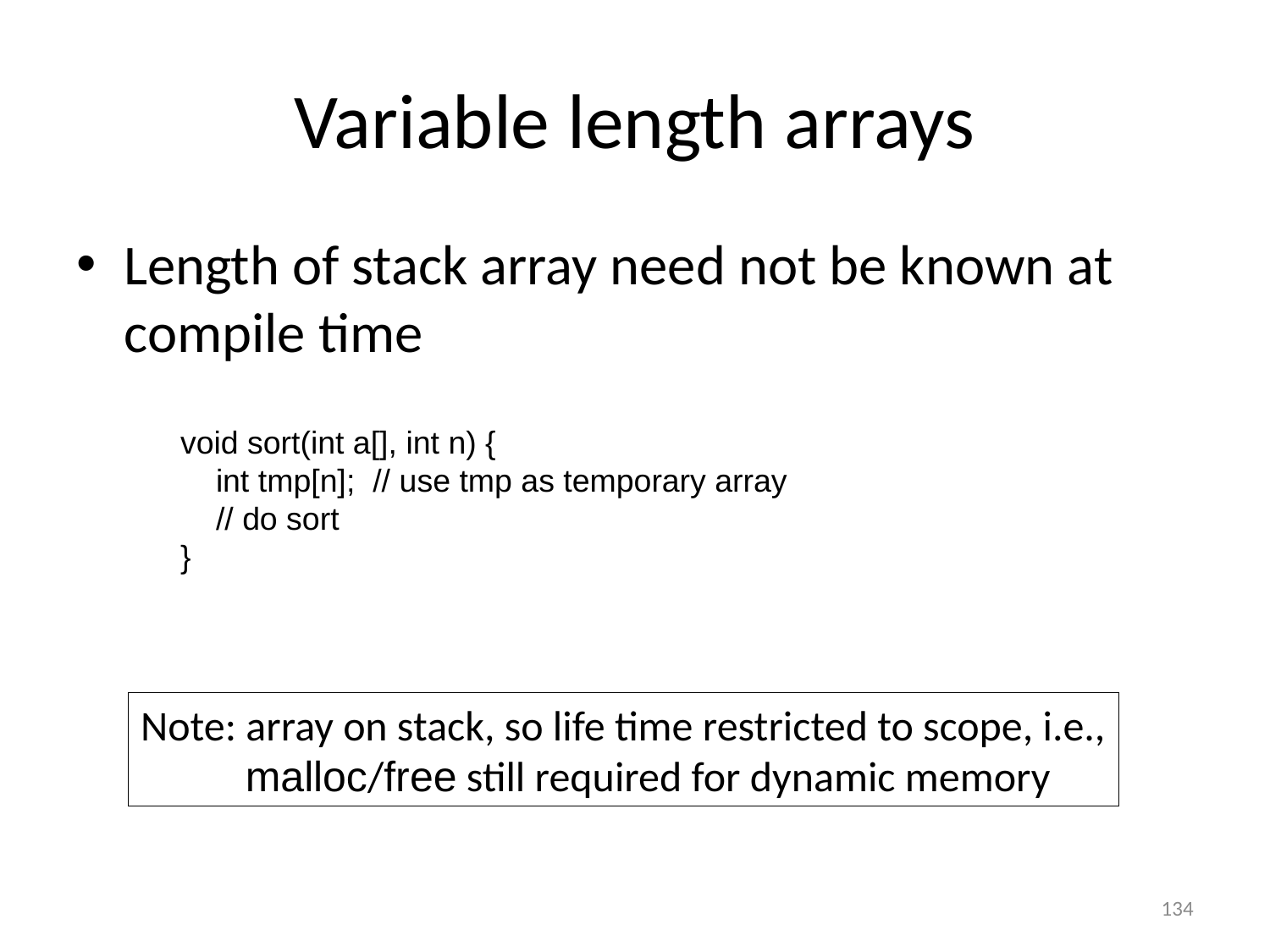

# Variable length arrays
Length of stack array need not be known at compile time
void sort(int a[], int n) {
    int tmp[n];  // use tmp as temporary array
    // do sort
}

Note: array on stack, so life time restricted to scope, i.e.,
           malloc/free still required for dynamic memory
134